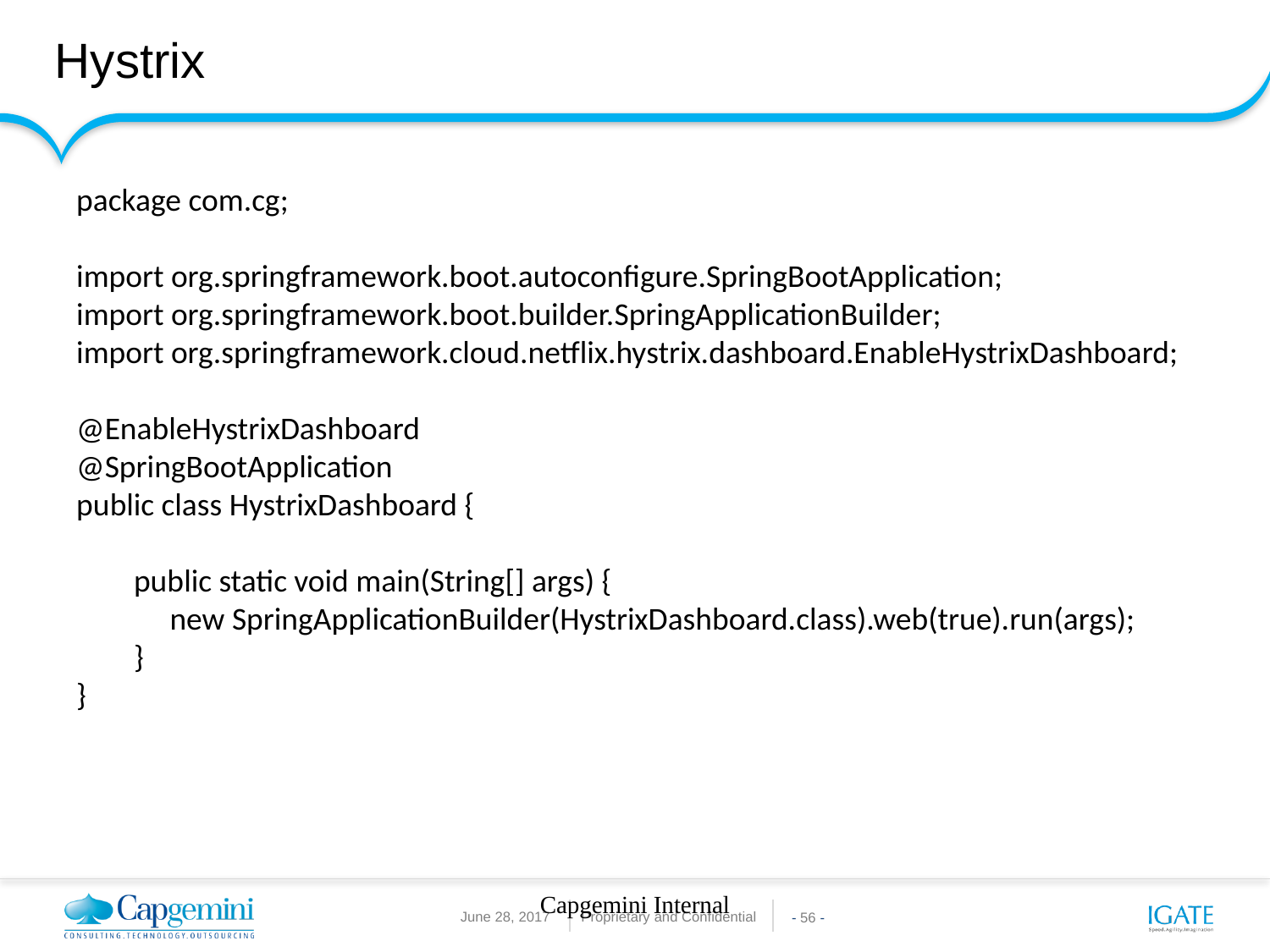

Hystrix
package com.cg;

import org.springframework.boot.autoconfigure.SpringBootApplication;
import org.springframework.boot.builder.SpringApplicationBuilder;
import org.springframework.cloud.netflix.hystrix.dashboard.EnableHystrixDashboard;

@EnableHystrixDashboard
@SpringBootApplication
public class HystrixDashboard {

        public static void main(String[] args) {
             new SpringApplicationBuilder(HystrixDashboard.class).web(true).run(args);
        }
}
Capgemini Internal